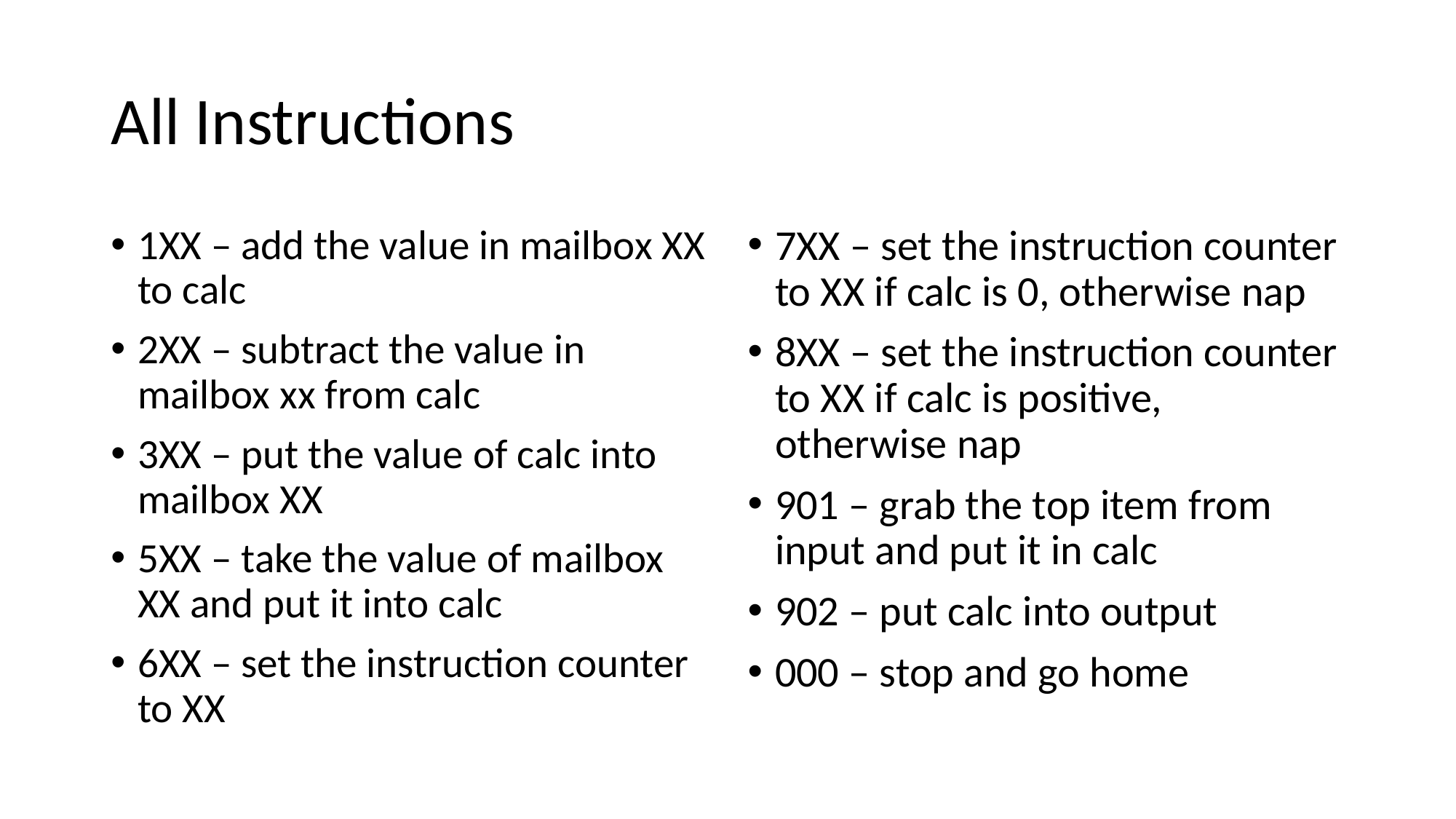

# All Instructions
1XX – add the value in mailbox XX to calc
2XX – subtract the value in mailbox xx from calc
3XX – put the value of calc into mailbox XX
5XX – take the value of mailbox XX and put it into calc
6XX – set the instruction counter to XX
7XX – set the instruction counter to XX if calc is 0, otherwise nap
8XX – set the instruction counter to XX if calc is positive, otherwise nap
901 – grab the top item from input and put it in calc
902 – put calc into output
000 – stop and go home